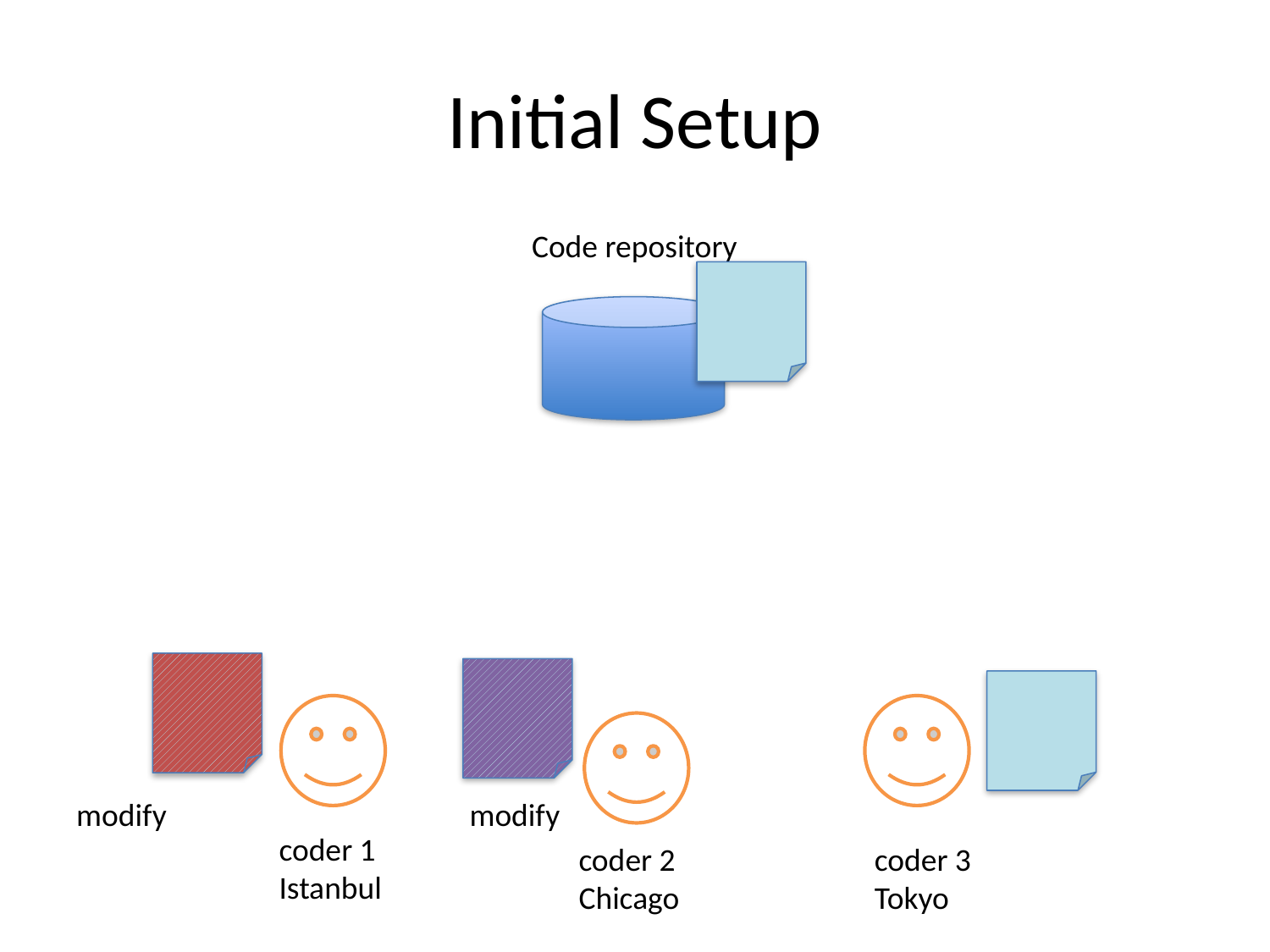

# Initial Setup
Code repository

modify
modify
coder 1
Istanbul
coder 2
Chicago
coder 3
Tokyo